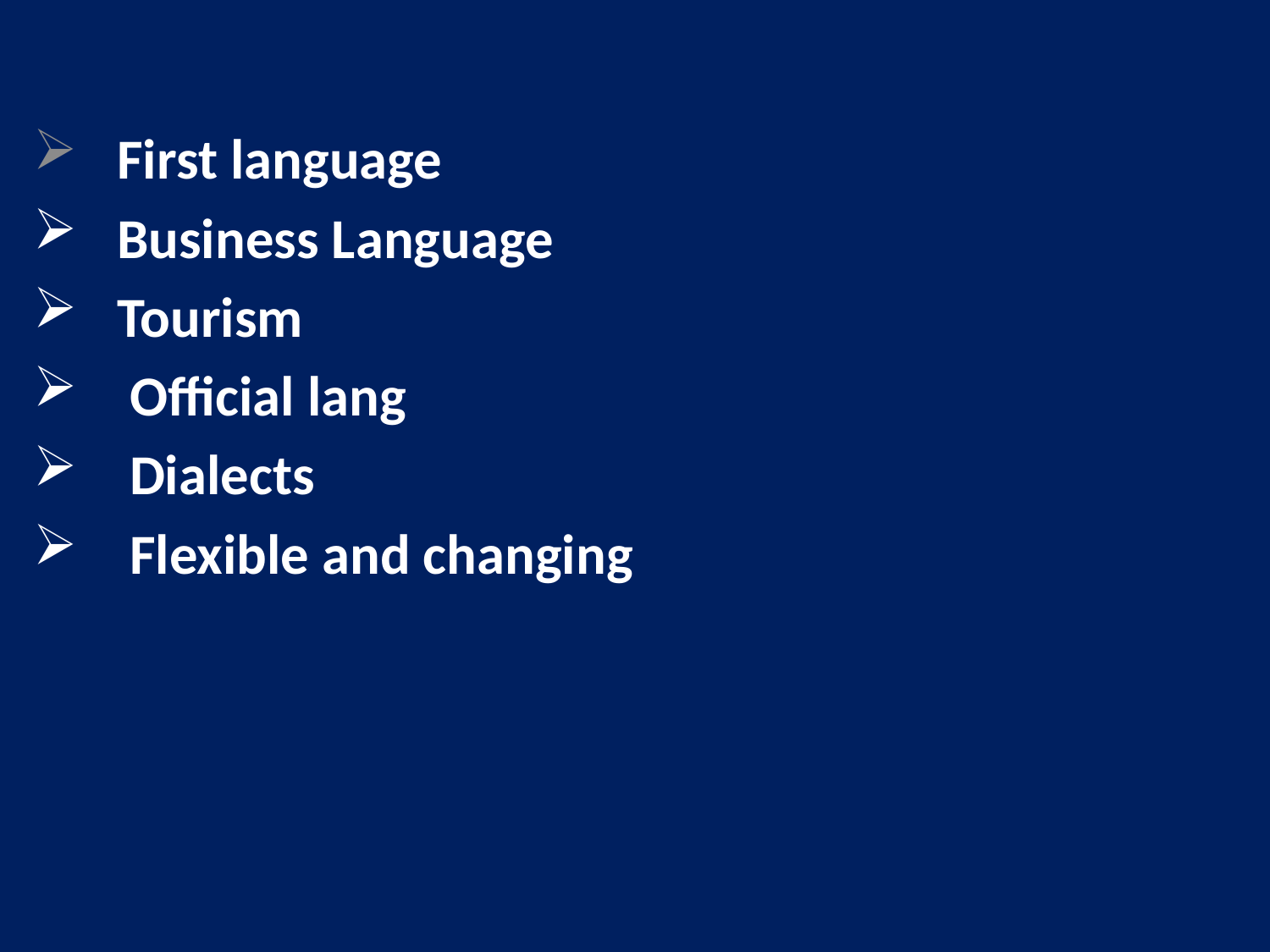

First language
   Business Language
   Tourism
    Official lang
    Dialects
    Flexible and changing